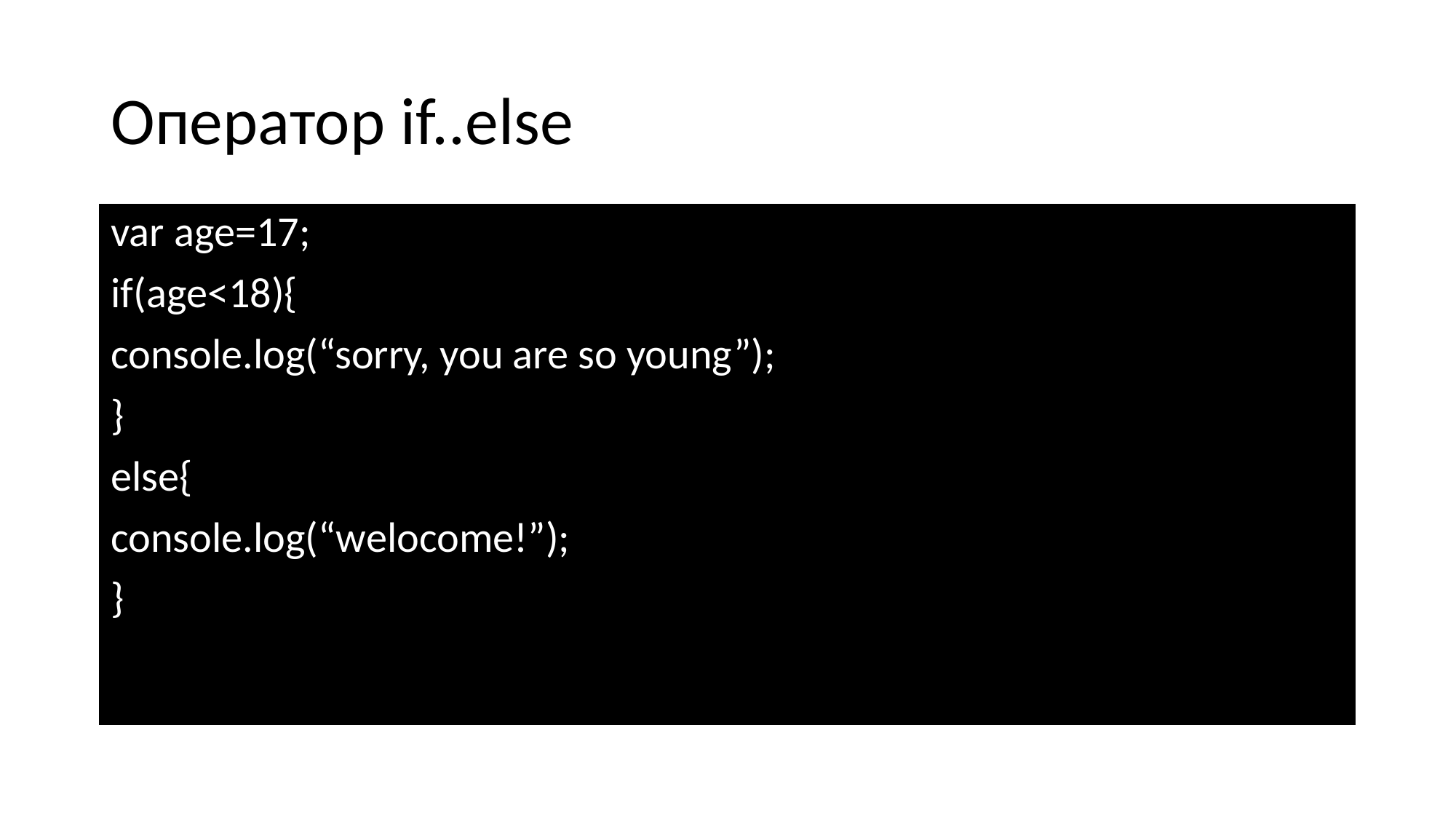

# Оператор if..else
var age=17;
if(age<18){
console.log(“sorry, you are so young”);
}
else{
console.log(“welocome!”);
}